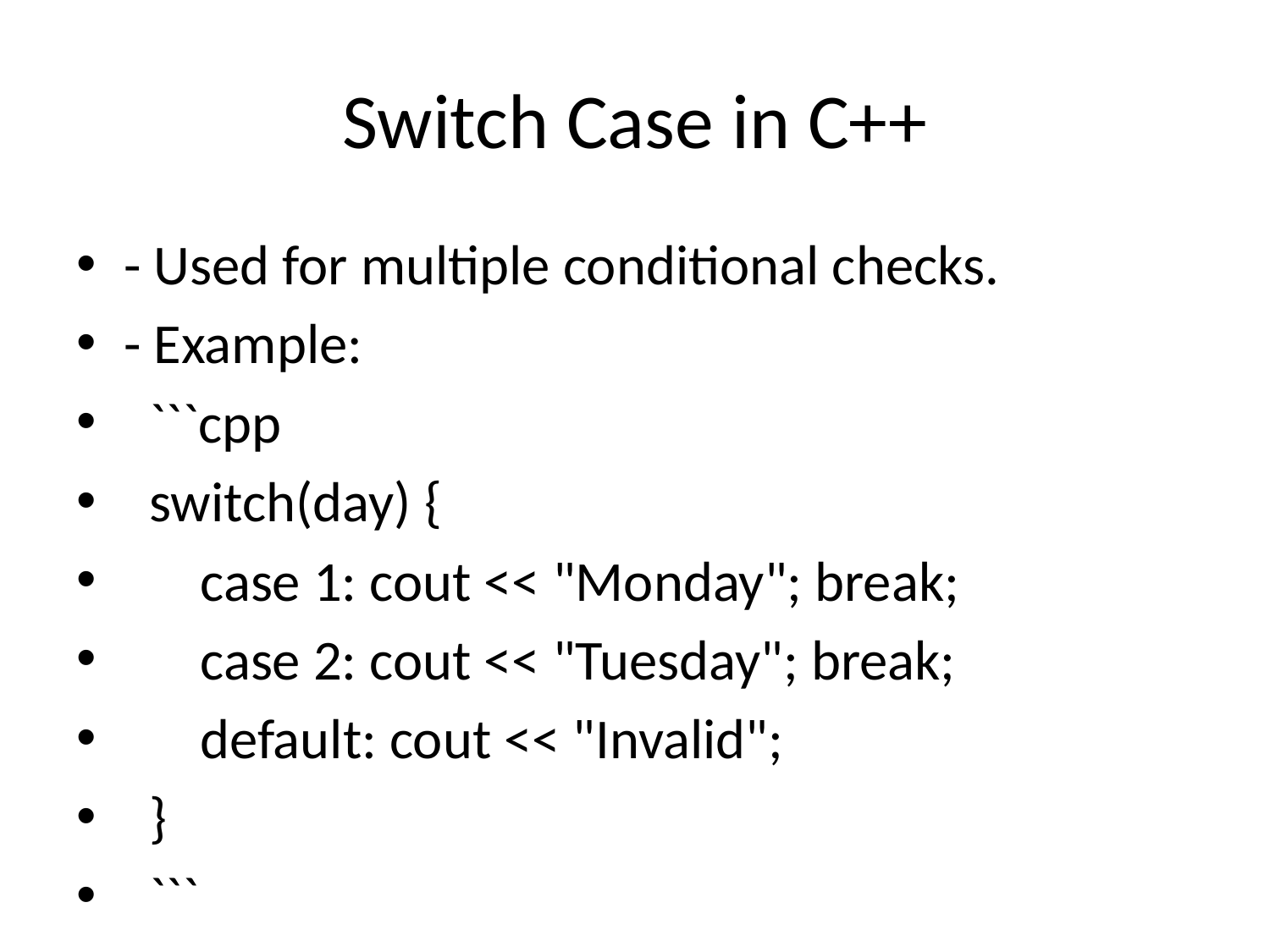

# Switch Case in C++
- Used for multiple conditional checks.
- Example:
  ```cpp
  switch(day) {
      case 1: cout << "Monday"; break;
      case 2: cout << "Tuesday"; break;
      default: cout << "Invalid";
  }
  ```